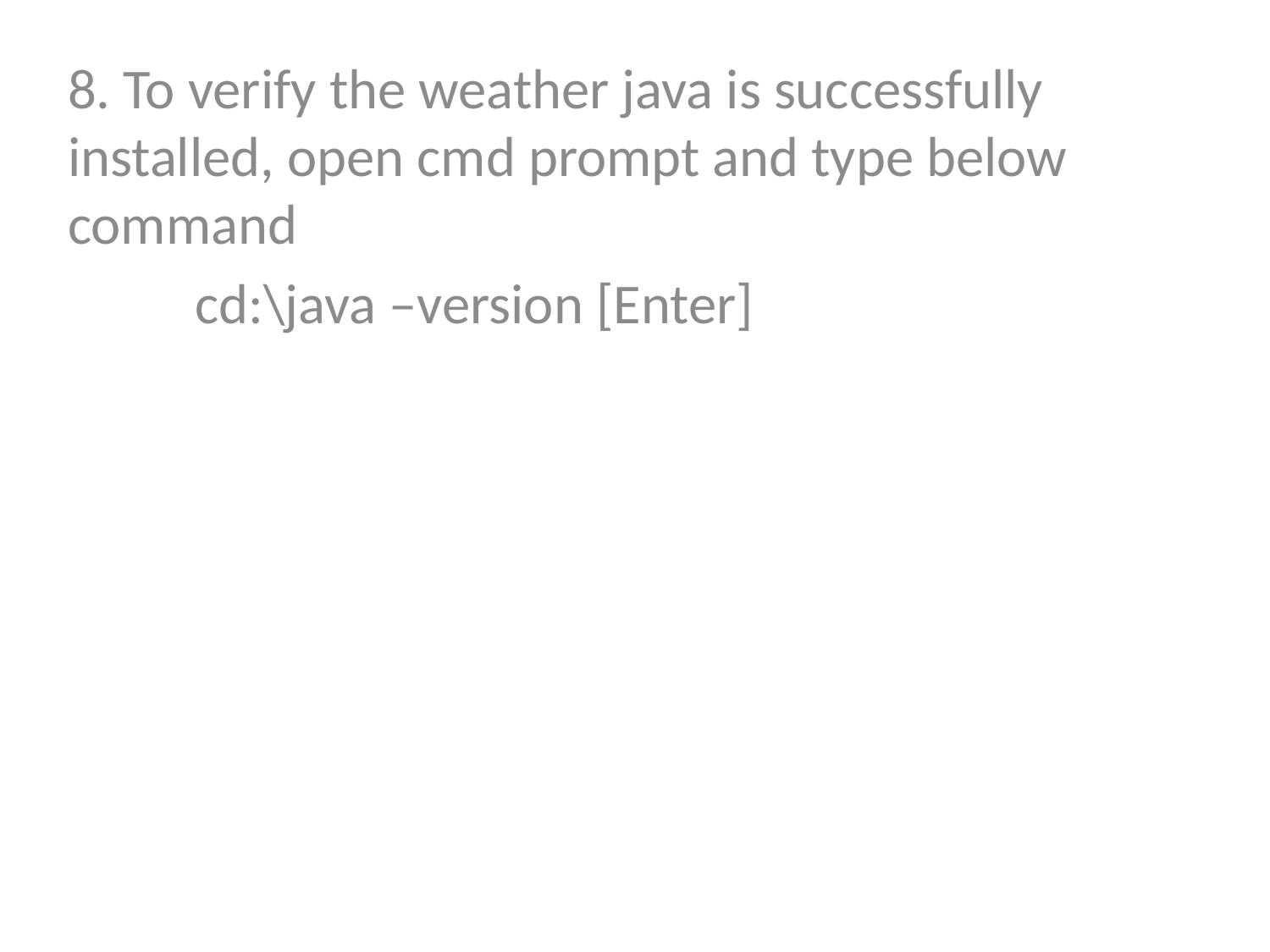

8. To verify the weather java is successfully installed, open cmd prompt and type below command
	cd:\java –version [Enter]